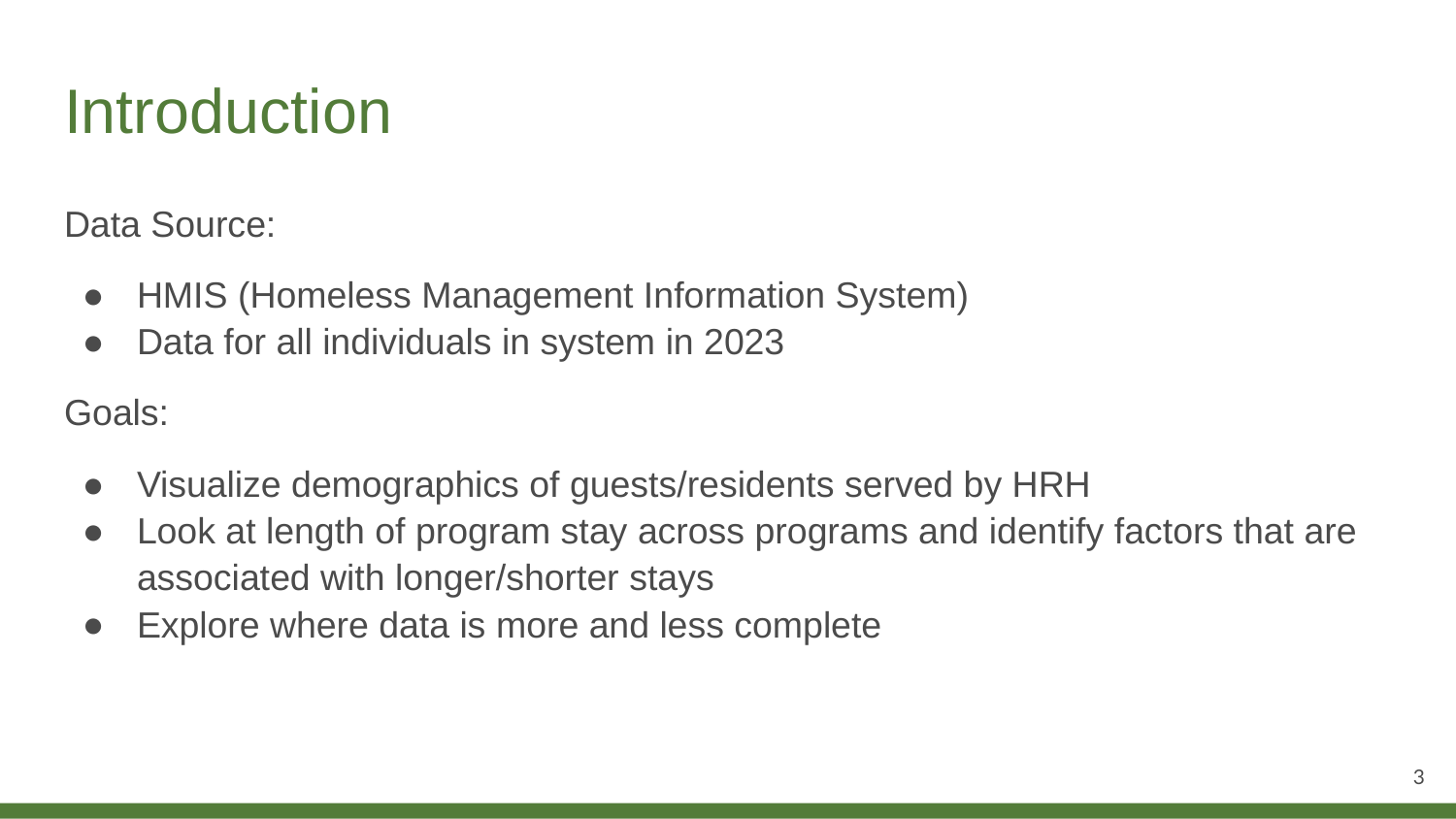

# Introduction
Data Source:
HMIS (Homeless Management Information System)
Data for all individuals in system in 2023
Goals:
Visualize demographics of guests/residents served by HRH
Look at length of program stay across programs and identify factors that are associated with longer/shorter stays
Explore where data is more and less complete

3